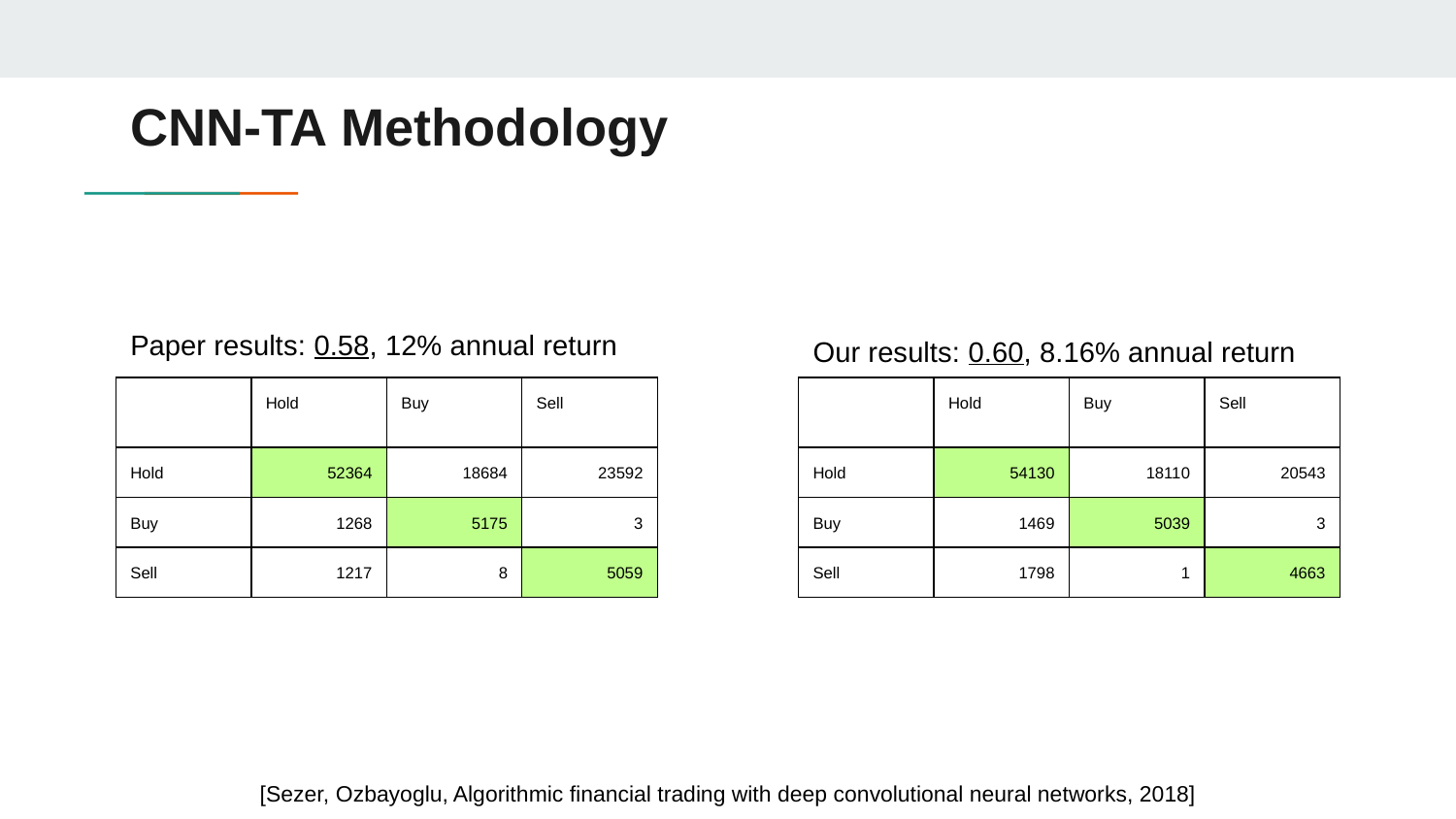

CNN-TA Methodology
Paper results: 0.58, 12% annual return
Our results: 0.60, 8.16% annual return
|  | Hold | Buy | Sell |
| --- | --- | --- | --- |
| Hold | 52364 | 18684 | 23592 |
| Buy | 1268 | 5175 | 3 |
| Sell | 1217 | 8 | 5059 |
|  | Hold | Buy | Sell |
| --- | --- | --- | --- |
| Hold | 54130 | 18110 | 20543 |
| Buy | 1469 | 5039 | 3 |
| Sell | 1798 | 1 | 4663 |
[Sezer, Ozbayoglu, Algorithmic ﬁnancial trading with deep convolutional neural networks, 2018]